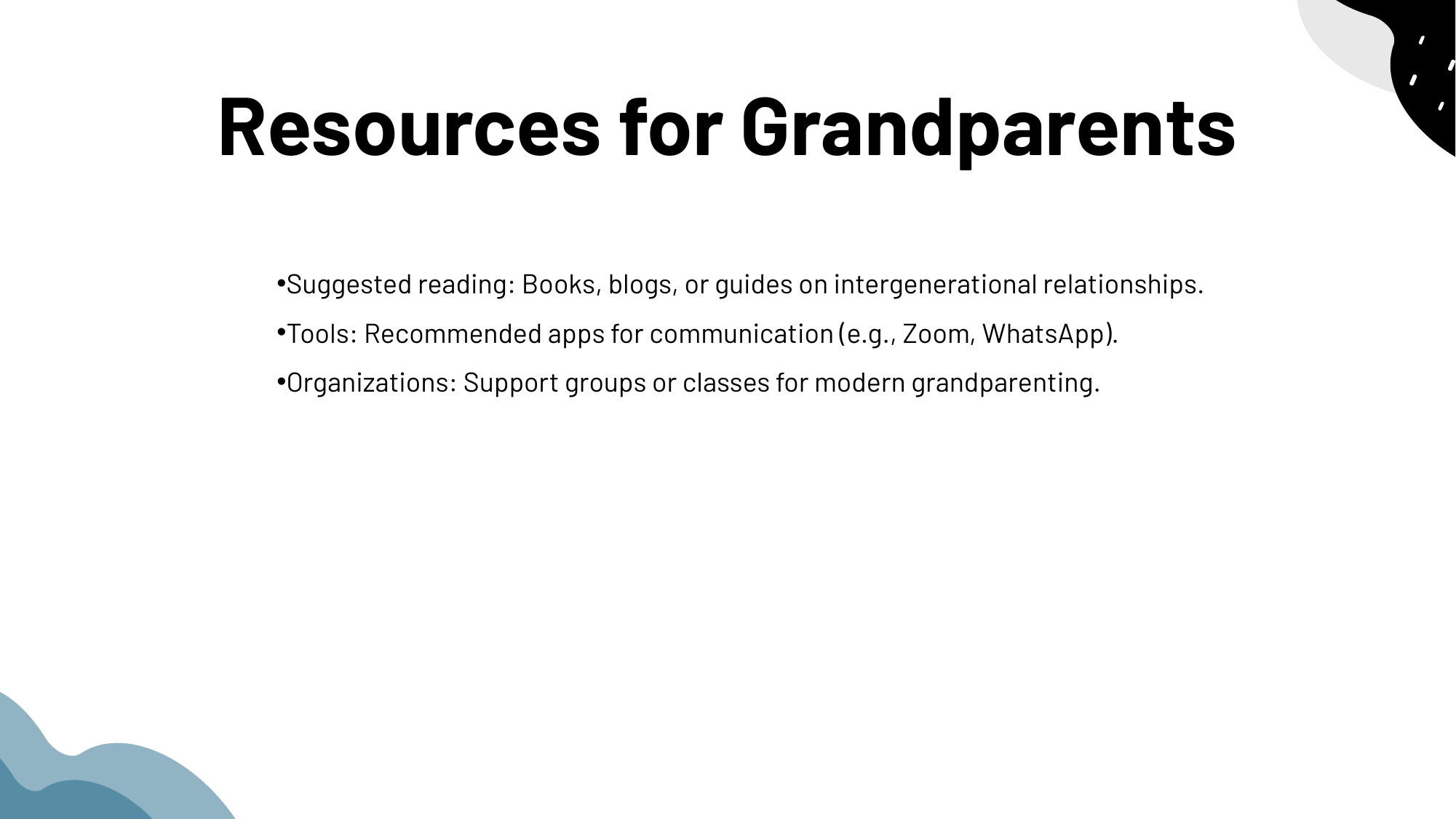

# Resources for Grandparents
Suggested reading: Books, blogs, or guides on intergenerational relationships.
Tools: Recommended apps for communication (e.g., Zoom, WhatsApp).
Organizations: Support groups or classes for modern grandparenting.